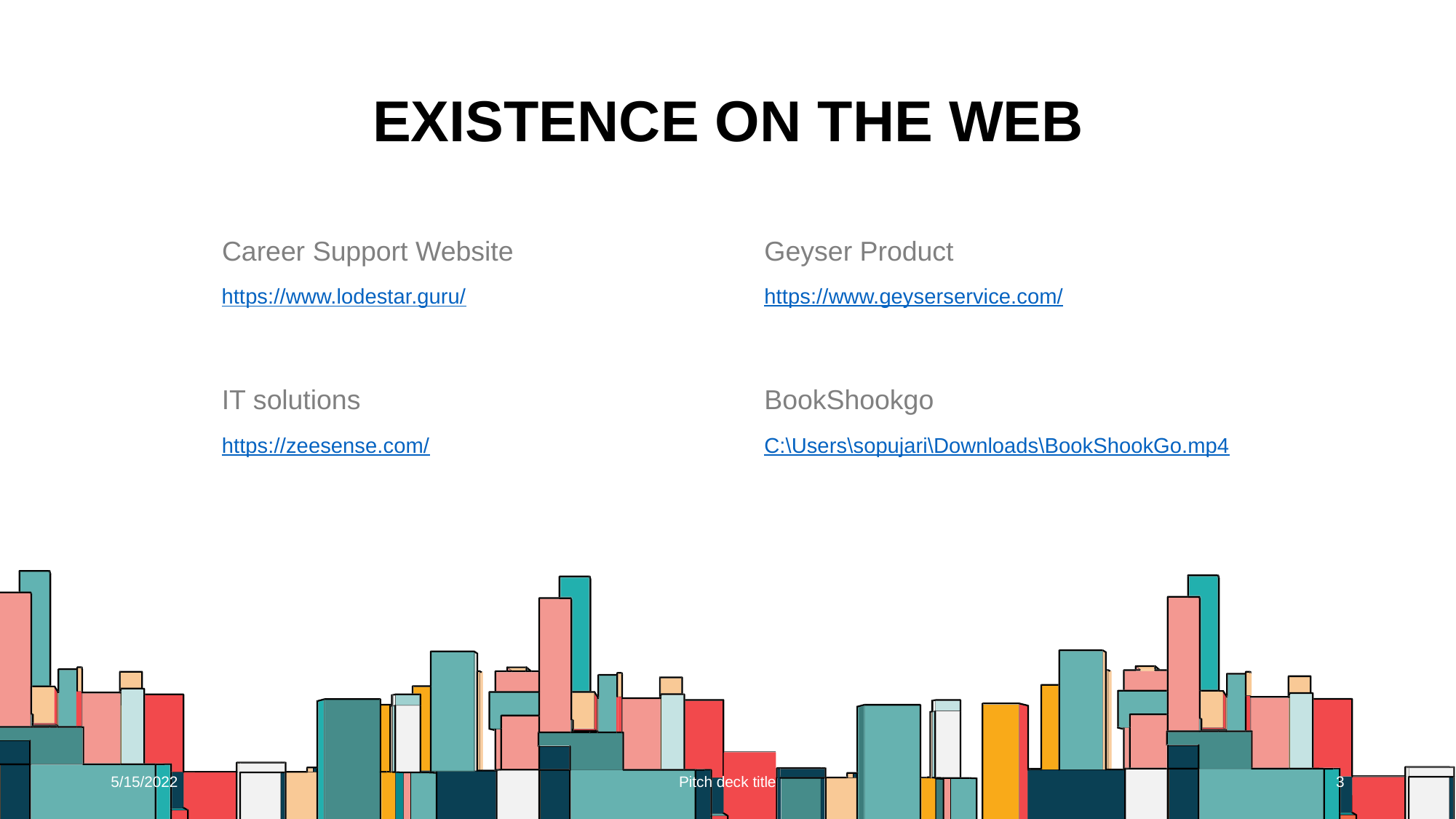

# Existence on the WEB
Career Support Website
Geyser Product
https://www.geyserservice.com/
https://www.lodestar.guru/
IT solutions
BookShookgo
https://zeesense.com/
C:\Users\sopujari\Downloads\BookShookGo.mp4
5/15/2022
Pitch deck title
3